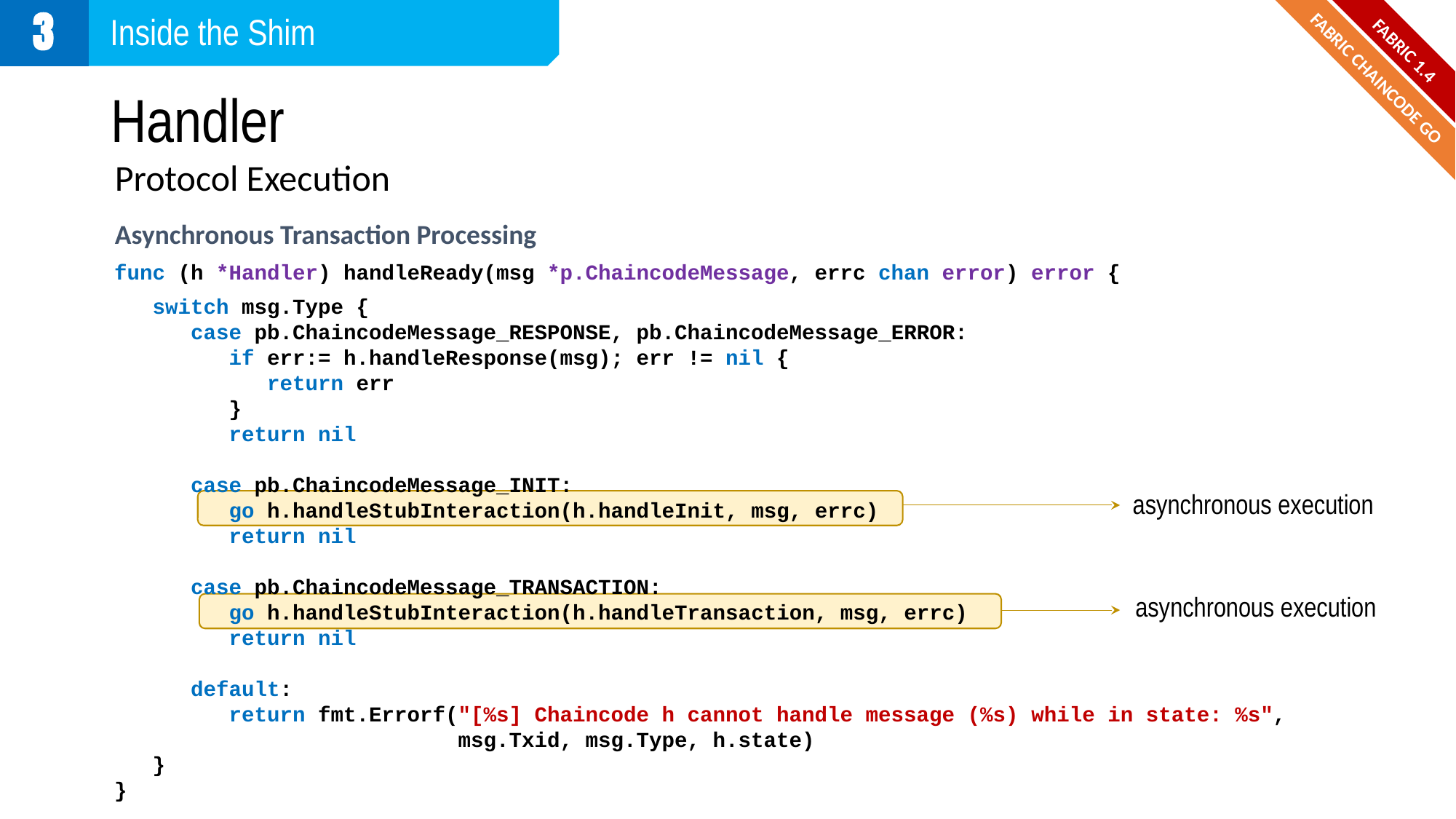

3
Inside the Shim
FABRIC 1.4
# Handler
FABRIC CHAINCODE GO
Protocol Execution
Asynchronous Transaction Processing
func (h *Handler) handleReady(msg *p.ChaincodeMessage, errc chan error) error {
   switch msg.Type {
      case pb.ChaincodeMessage_RESPONSE, pb.ChaincodeMessage_ERROR:
         if err:= h.handleResponse(msg); err != nil {
            return err
         }
         return nil

      case pb.ChaincodeMessage_INIT:
         go h.handleStubInteraction(h.handleInit, msg, errc)
         return nil

      case pb.ChaincodeMessage_TRANSACTION:
         go h.handleStubInteraction(h.handleTransaction, msg, errc)
         return nil

      default:
         return fmt.Errorf("[%s] Chaincode h cannot handle message (%s) while in state: %s",
                           msg.Txid, msg.Type, h.state)
   }
}
asynchronous execution

asynchronous execution